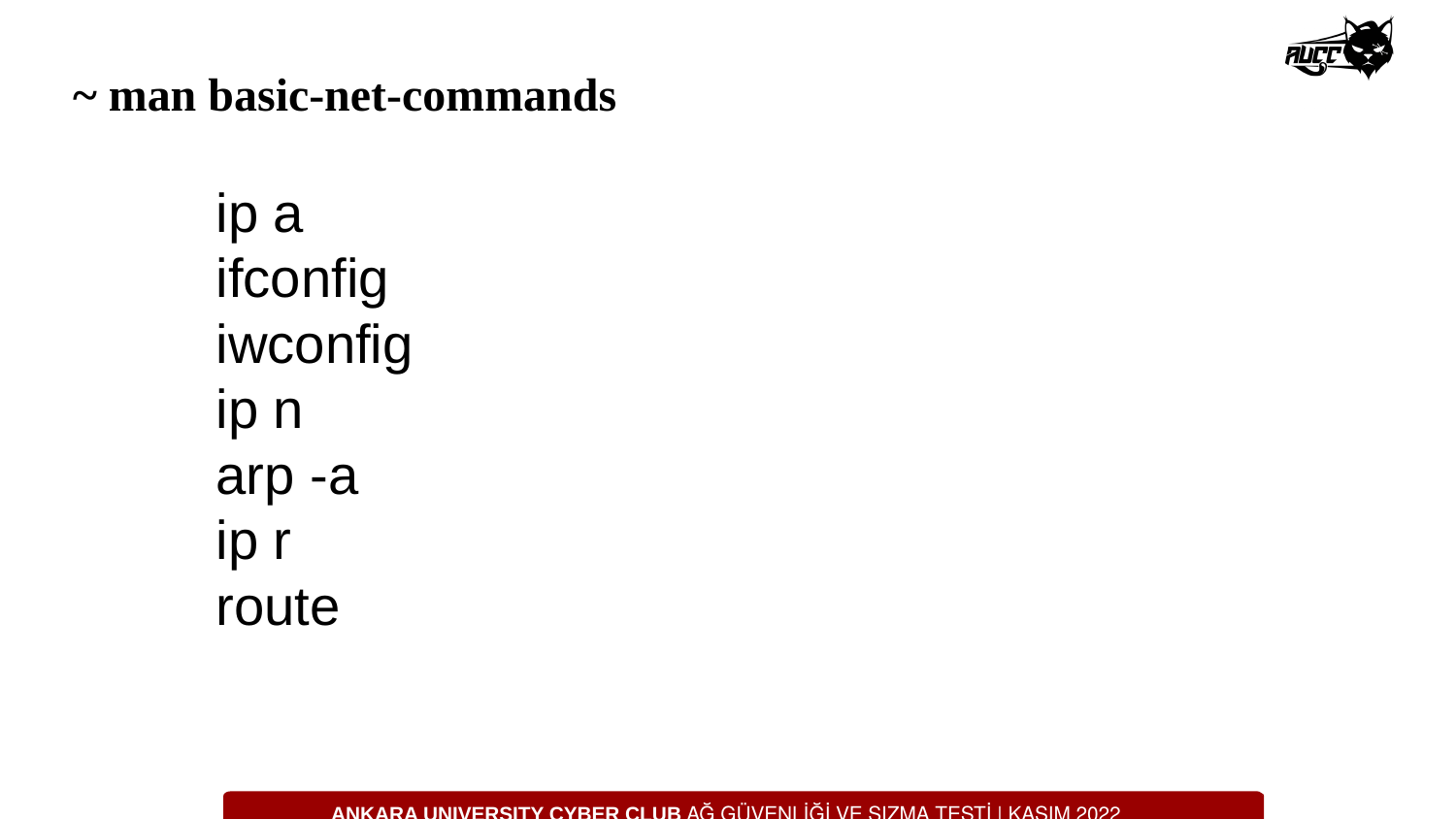

# ~ man basic-net-commands
ip a
ifconfig
iwconfig
ip n
arp -a
ip r
route
ANKARA UNIVERSITY CYBER CLUB AĞ GÜVENLİĞİ VE SIZMA TESTİ | KASIM 2022